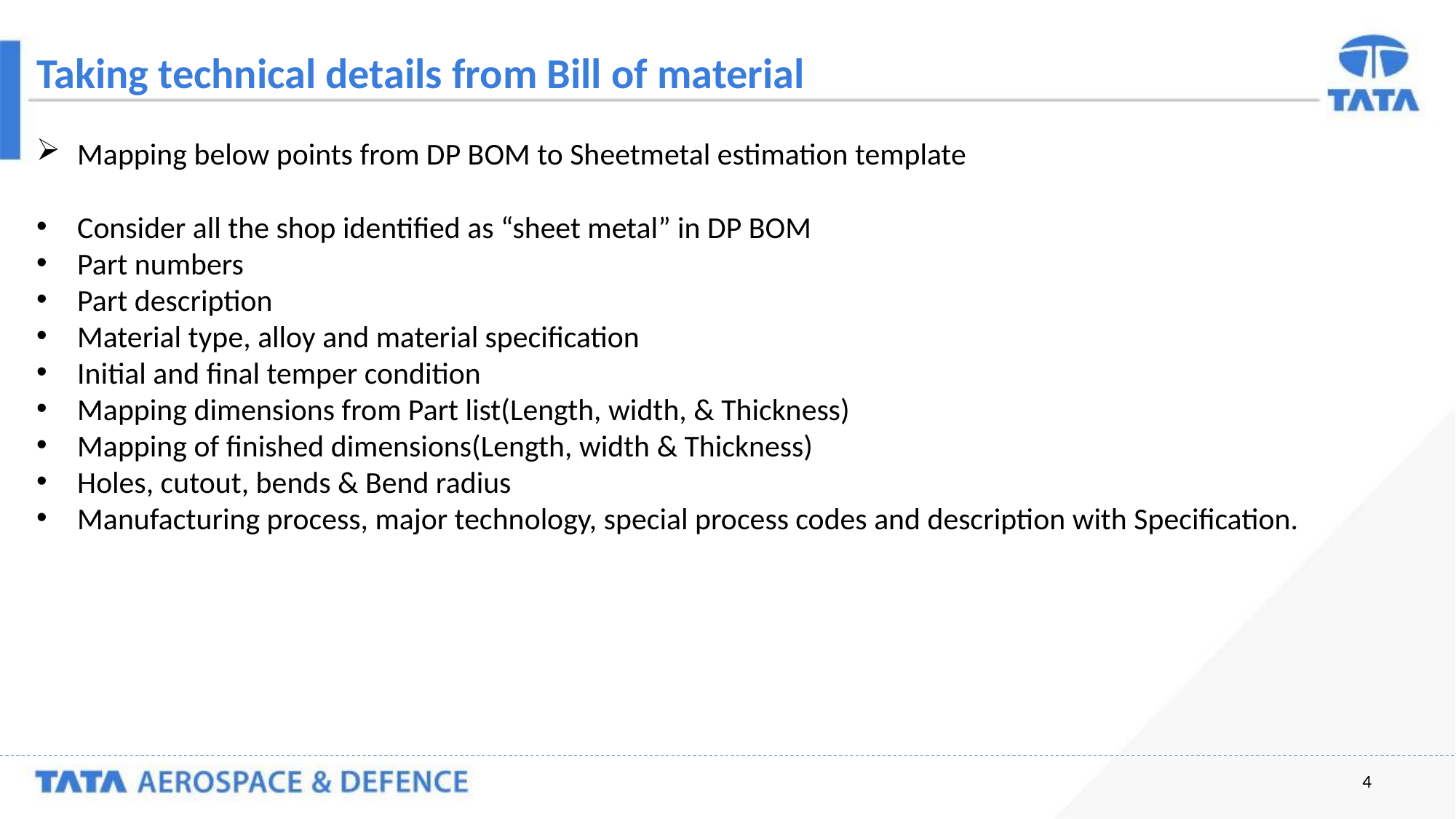

Taking technical details from Bill of material
Mapping below points from DP BOM to Sheetmetal estimation template

Consider all the shop identified as “sheet metal” in DP BOM
Part numbers
Part description
Material type, alloy and material specification
Initial and final temper condition
Mapping dimensions from Part list(Length, width, & Thickness)
Mapping of finished dimensions(Length, width & Thickness)
Holes, cutout, bends & Bend radius
Manufacturing process, major technology, special process codes and description with Specification.

4